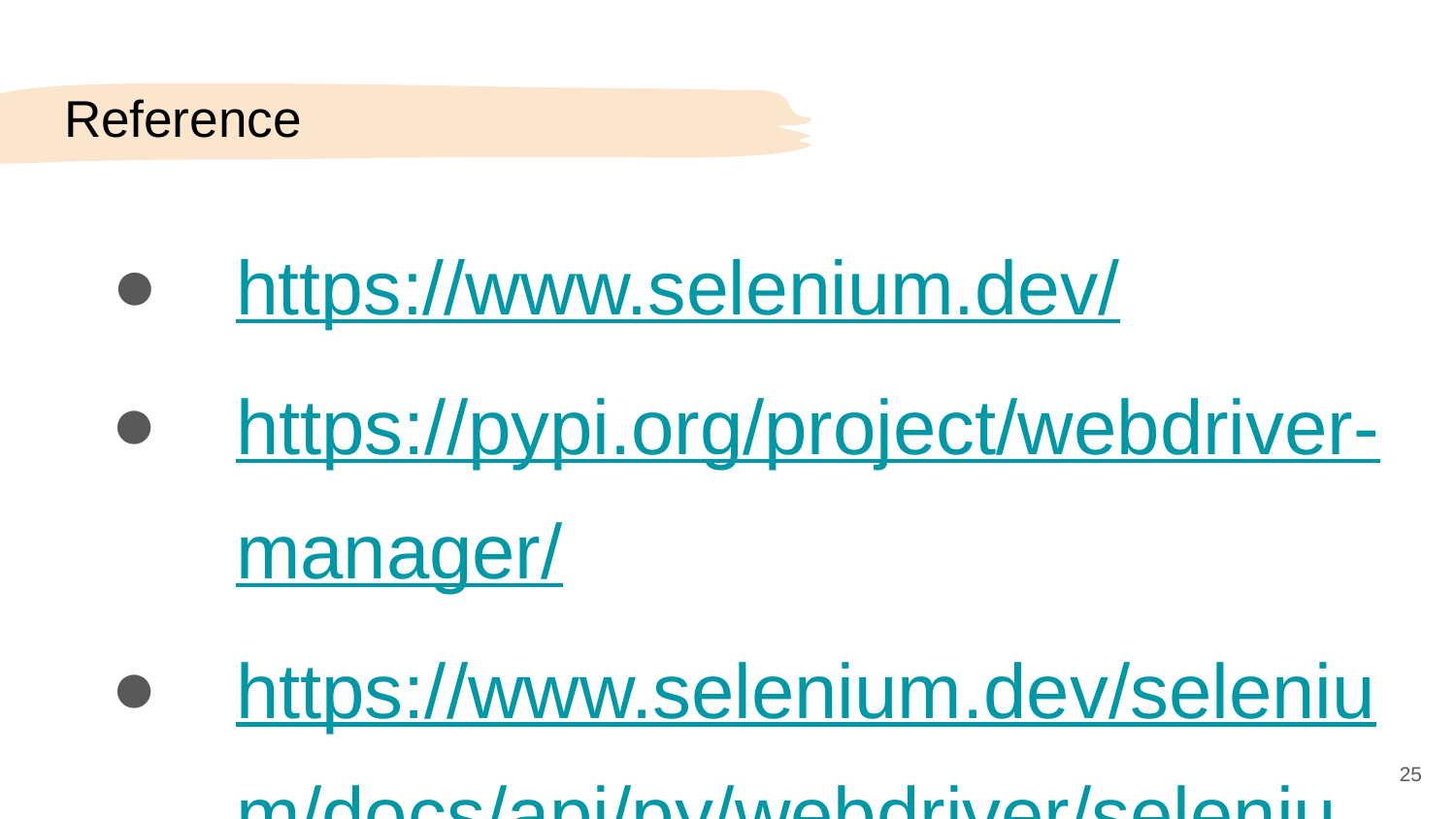

# Reference

https://www.selenium.dev/
https://pypi.org/project/webdriver-manager/
https://www.selenium.dev/selenium/docs/api/py/webdriver/selenium.webdriver.common.by.html
https://selenium-python.readthedocs.io/

25